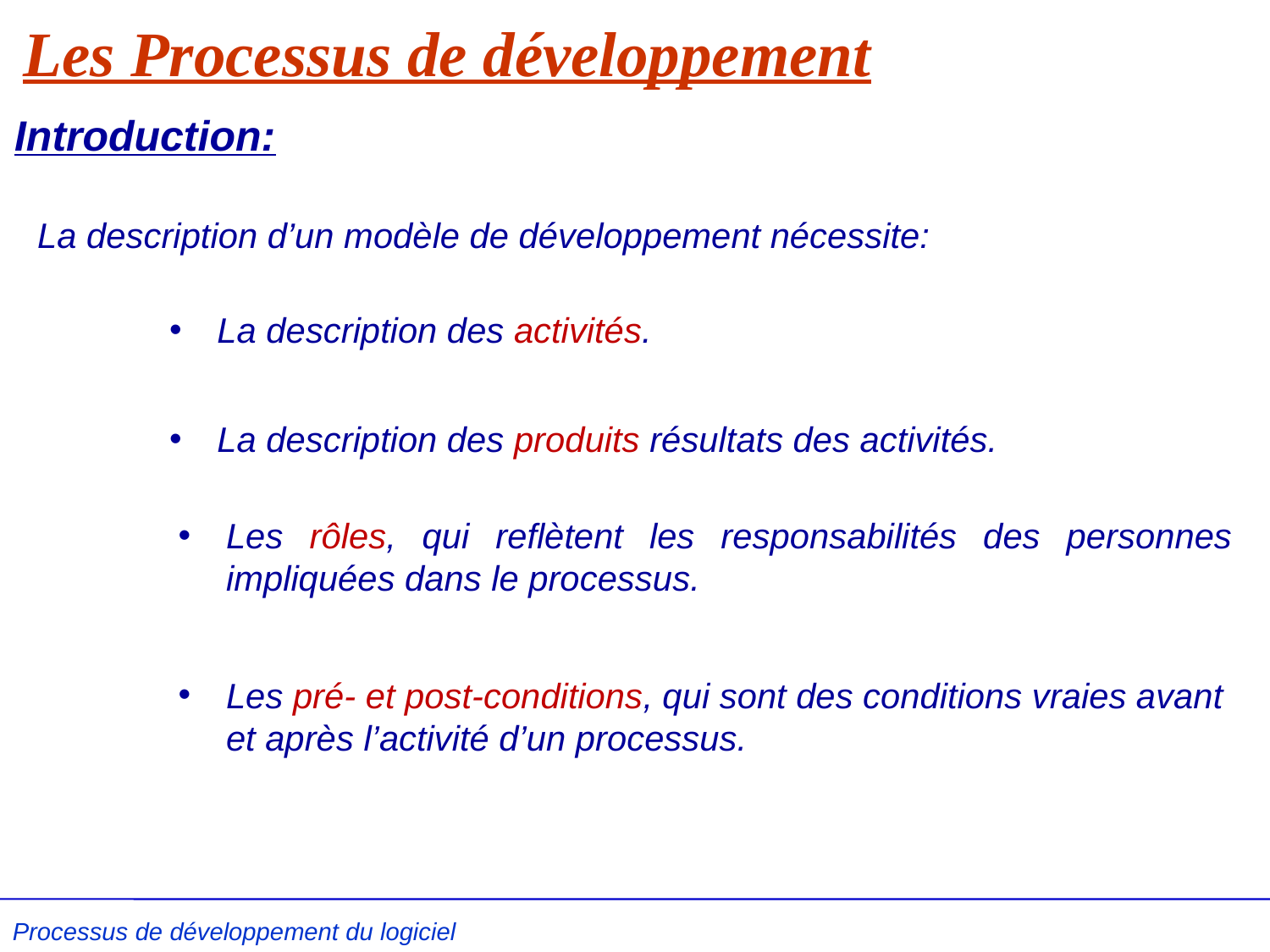

# Les Processus de développement
Introduction:
La description d’un modèle de développement nécessite:

La description des activités.

La description des produits résultats des activités.

Les rôles, qui reflètent les responsabilités des personnes impliquées dans le processus.

Les pré- et post-conditions, qui sont des conditions vraies avant et après l’activité d’un processus.

Processus de développement du logiciel                                                                                                            L .Kzaz